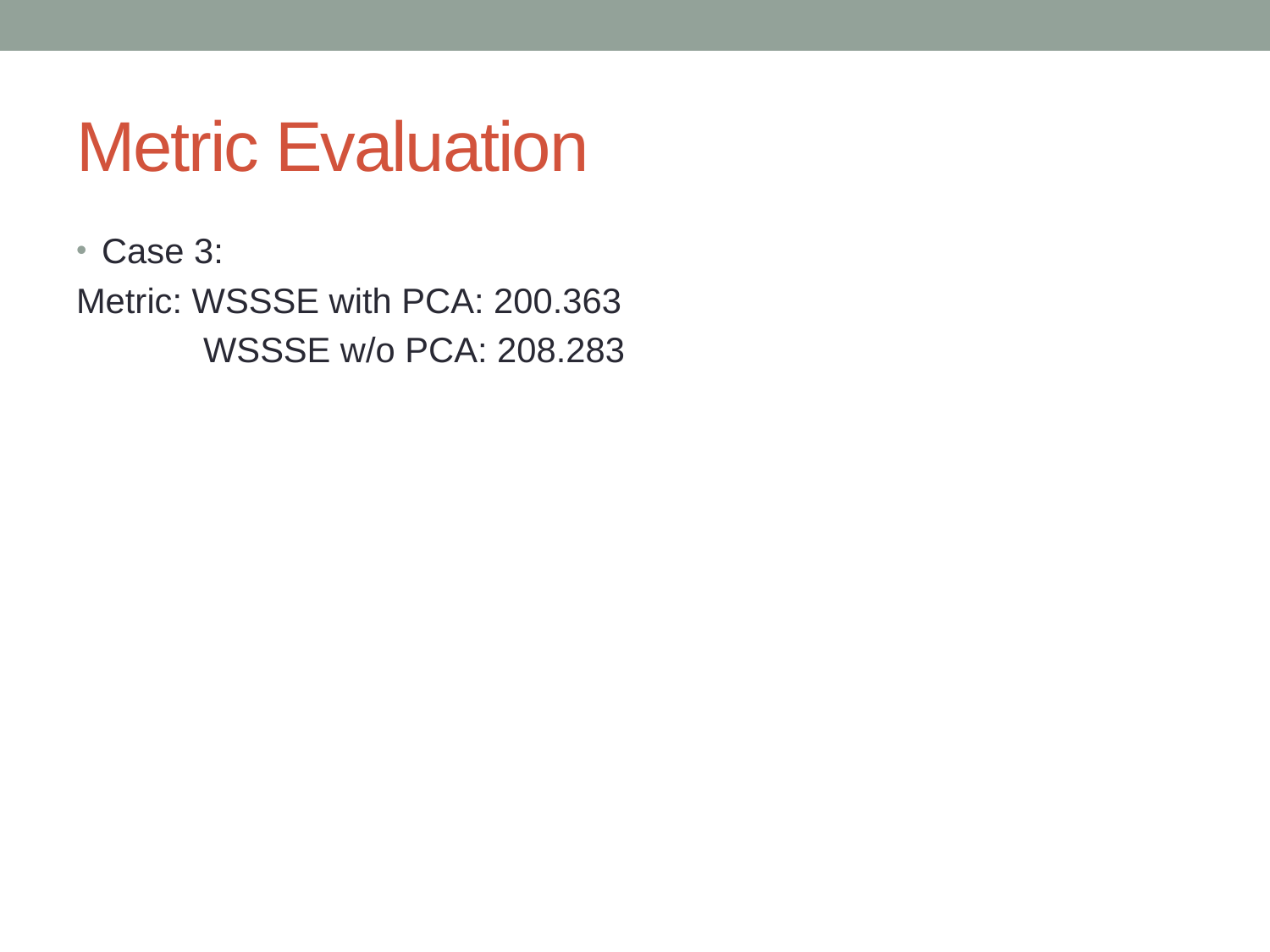

# Metric Evaluation
Case 3:
Metric: WSSSE with PCA: 200.363
	WSSSE w/o PCA: 208.283